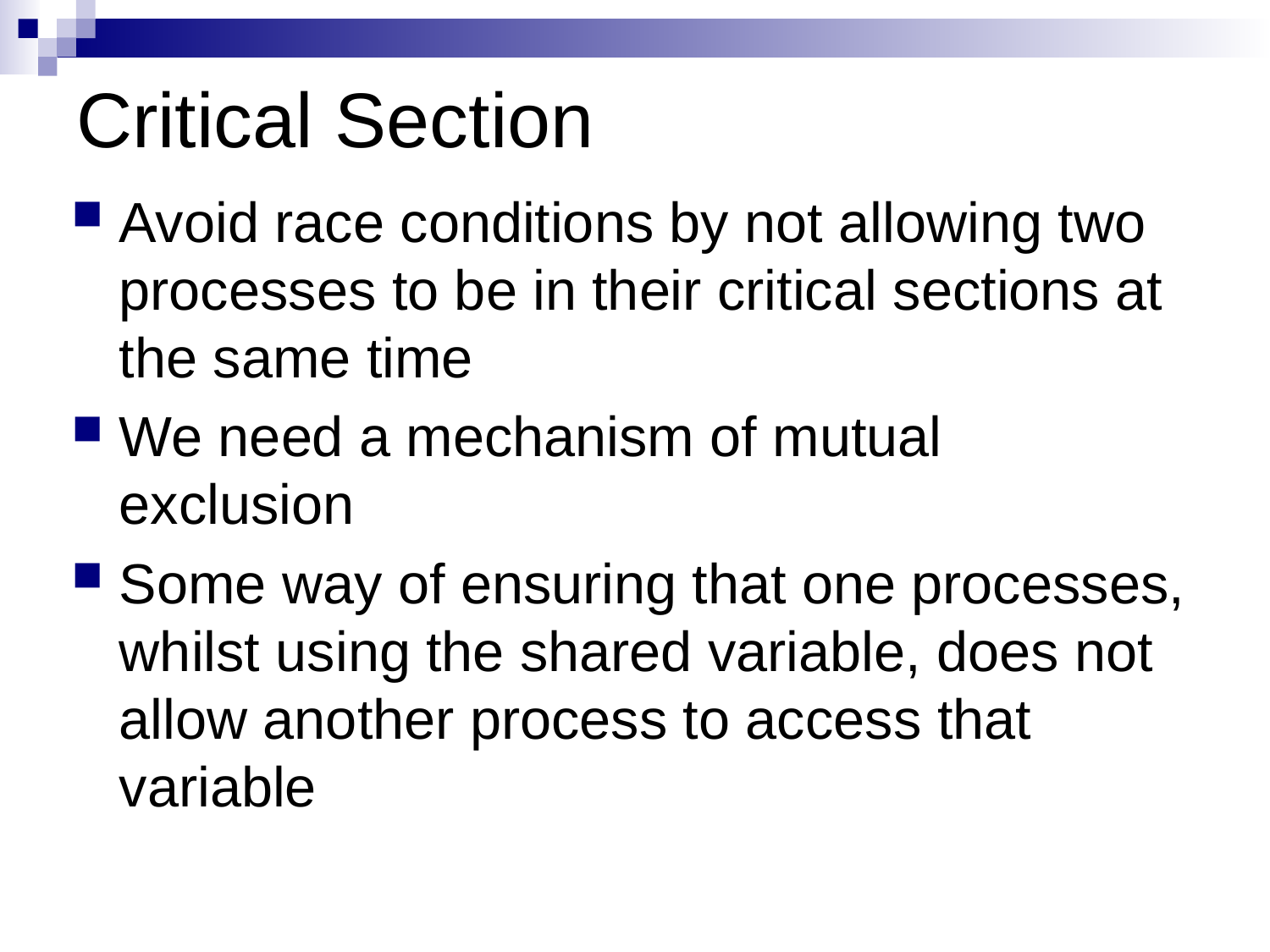

# Critical Section
Avoid race conditions by not allowing two processes to be in their critical sections at the same time
We need a mechanism of mutual exclusion
Some way of ensuring that one processes, whilst using the shared variable, does not allow another process to access that variable